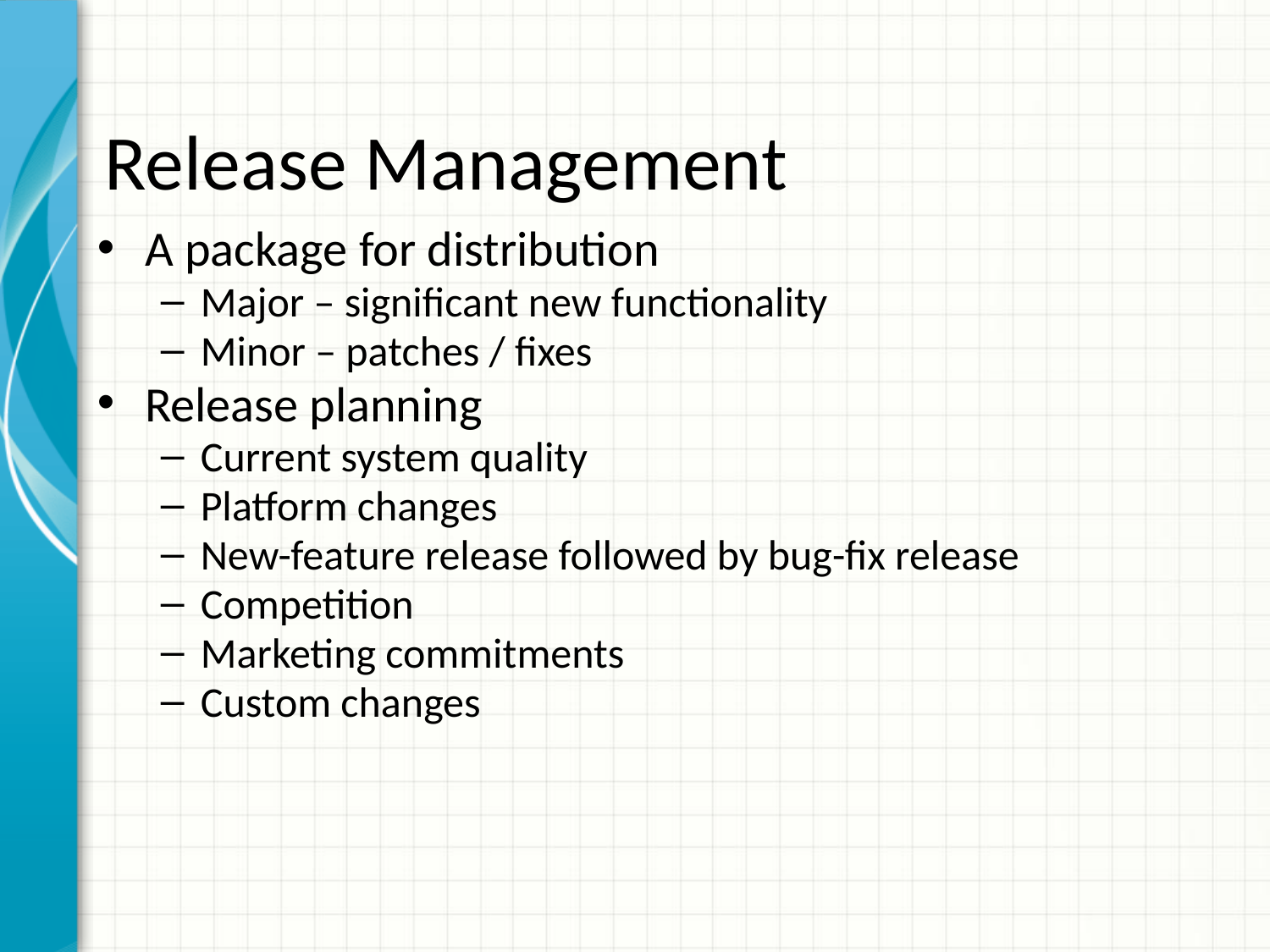

# Release Management
A package for distribution
Major – significant new functionality
Minor – patches / fixes
Release planning
Current system quality
Platform changes
New-feature release followed by bug-fix release
Competition
Marketing commitments
Custom changes